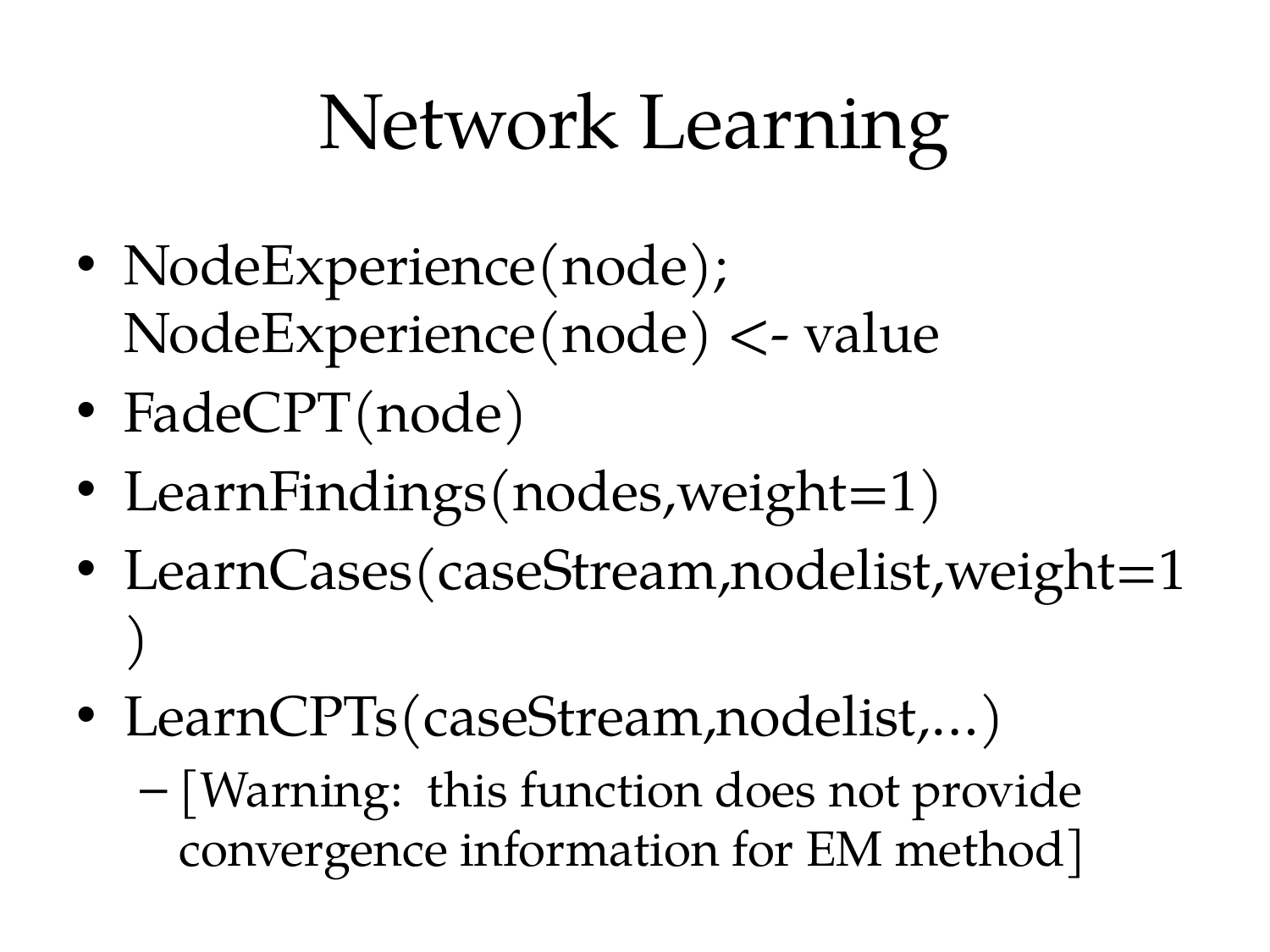

# Network Learning
NodeExperience(node); NodeExperience(node) <- value
FadeCPT(node)
LearnFindings(nodes,weight=1)
LearnCases(caseStream,nodelist,weight=1)
LearnCPTs(caseStream,nodelist,…)
[Warning:  this function does not provide convergence information for EM method]